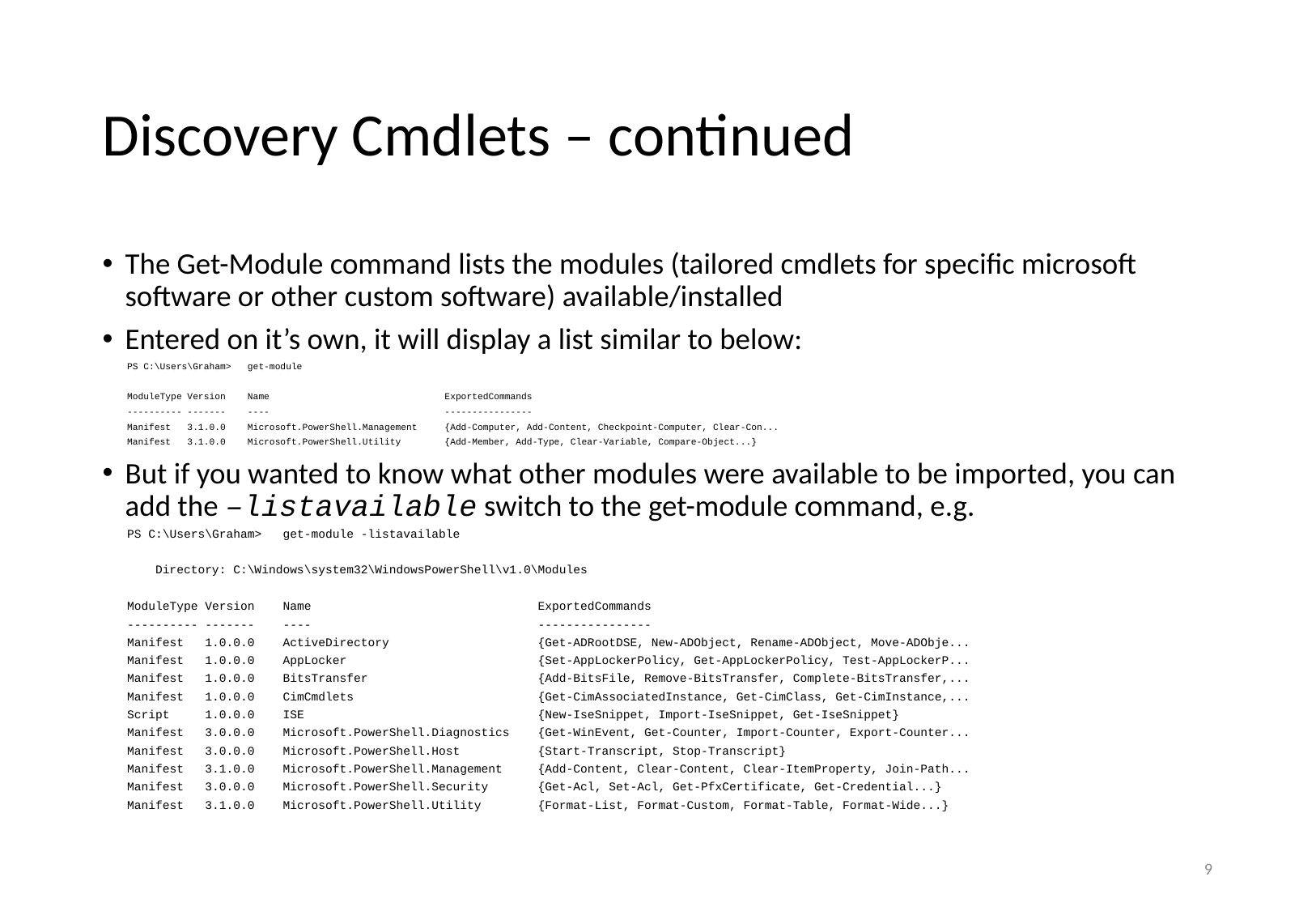

# Discovery Cmdlets – continued
The Get-Module command lists the modules (tailored cmdlets for specific microsoft software or other custom software) available/installed
Entered on it’s own, it will display a list similar to below:
PS C:\Users\Graham>   get-module

ModuleType Version    Name                                ExportedCommands
---------- -------    ----                                ----------------
Manifest   3.1.0.0    Microsoft.PowerShell.Management     {Add-Computer, Add-Content, Checkpoint-Computer, Clear-Con...
Manifest   3.1.0.0    Microsoft.PowerShell.Utility        {Add-Member, Add-Type, Clear-Variable, Compare-Object...}
But if you wanted to know what other modules were available to be imported, you can add the –listavailable switch to the get-module command, e.g.
PS C:\Users\Graham>   get-module -listavailable

    Directory: C:\Windows\system32\WindowsPowerShell\v1.0\Modules

ModuleType Version    Name                                ExportedCommands
---------- -------    ----                                ----------------
Manifest   1.0.0.0    ActiveDirectory                     {Get-ADRootDSE, New-ADObject, Rename-ADObject, Move-ADObje...
Manifest   1.0.0.0    AppLocker                           {Set-AppLockerPolicy, Get-AppLockerPolicy, Test-AppLockerP...
Manifest   1.0.0.0    BitsTransfer                        {Add-BitsFile, Remove-BitsTransfer, Complete-BitsTransfer,...
Manifest   1.0.0.0    CimCmdlets                          {Get-CimAssociatedInstance, Get-CimClass, Get-CimInstance,...
Script     1.0.0.0    ISE                                 {New-IseSnippet, Import-IseSnippet, Get-IseSnippet}
Manifest   3.0.0.0    Microsoft.PowerShell.Diagnostics    {Get-WinEvent, Get-Counter, Import-Counter, Export-Counter...
Manifest   3.0.0.0    Microsoft.PowerShell.Host           {Start-Transcript, Stop-Transcript}
Manifest   3.1.0.0    Microsoft.PowerShell.Management     {Add-Content, Clear-Content, Clear-ItemProperty, Join-Path...
Manifest   3.0.0.0    Microsoft.PowerShell.Security       {Get-Acl, Set-Acl, Get-PfxCertificate, Get-Credential...}
Manifest   3.1.0.0    Microsoft.PowerShell.Utility        {Format-List, Format-Custom, Format-Table, Format-Wide...}
9